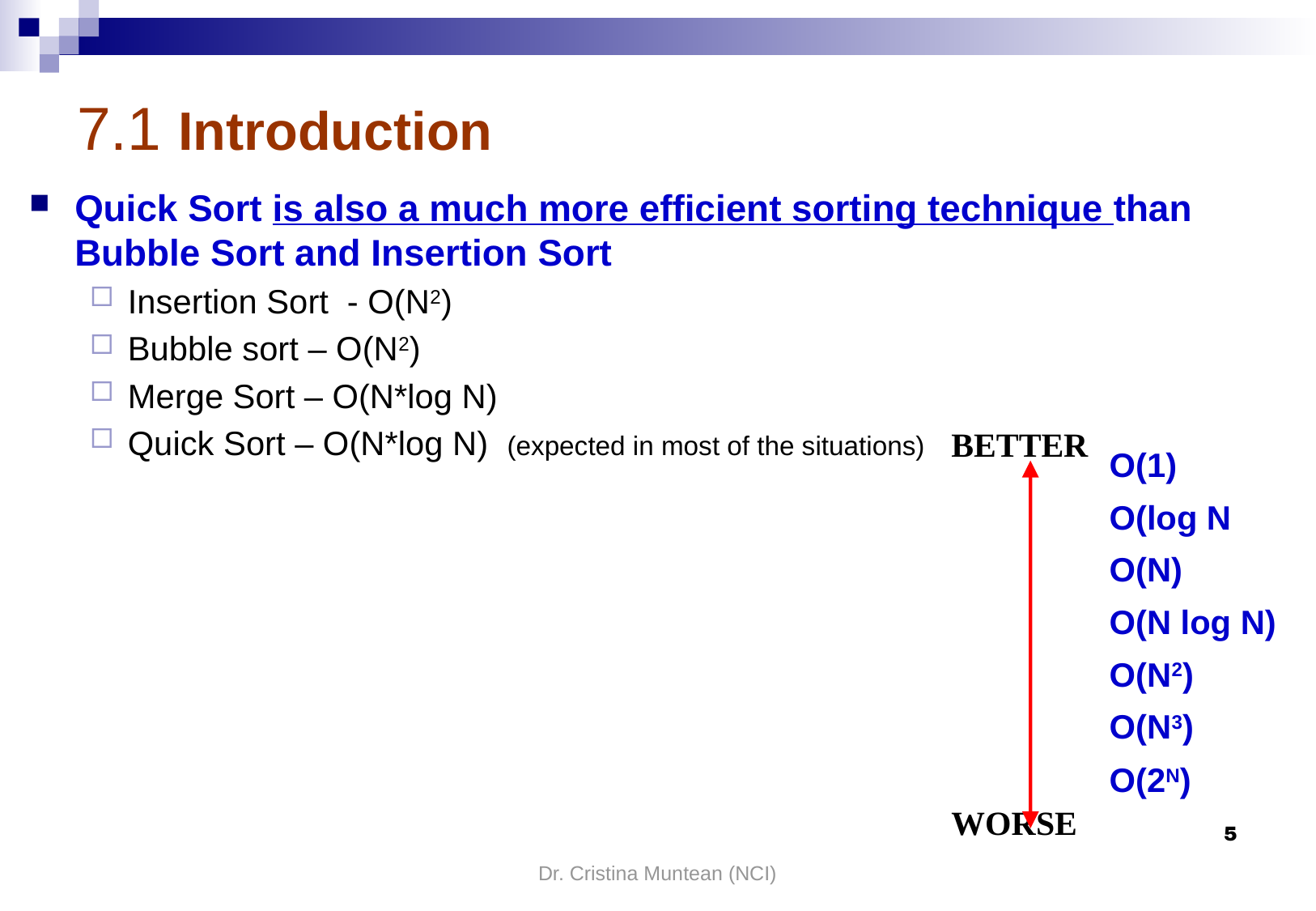

# 7.1 Introduction
Quick Sort is also a much more efficient sorting technique than Bubble Sort and Insertion Sort
Insertion Sort  - O(N2)
Bubble sort – O(N2)
Merge Sort – O(N*log N)
Quick Sort – O(N*log N)  (expected in most of the situations)

BETTER

WORSE
O(1)
O(log N
O(N)
O(N log N)
O(N2)
O(N3)
O(2N)

5
Dr. Cristina Muntean (NCI)